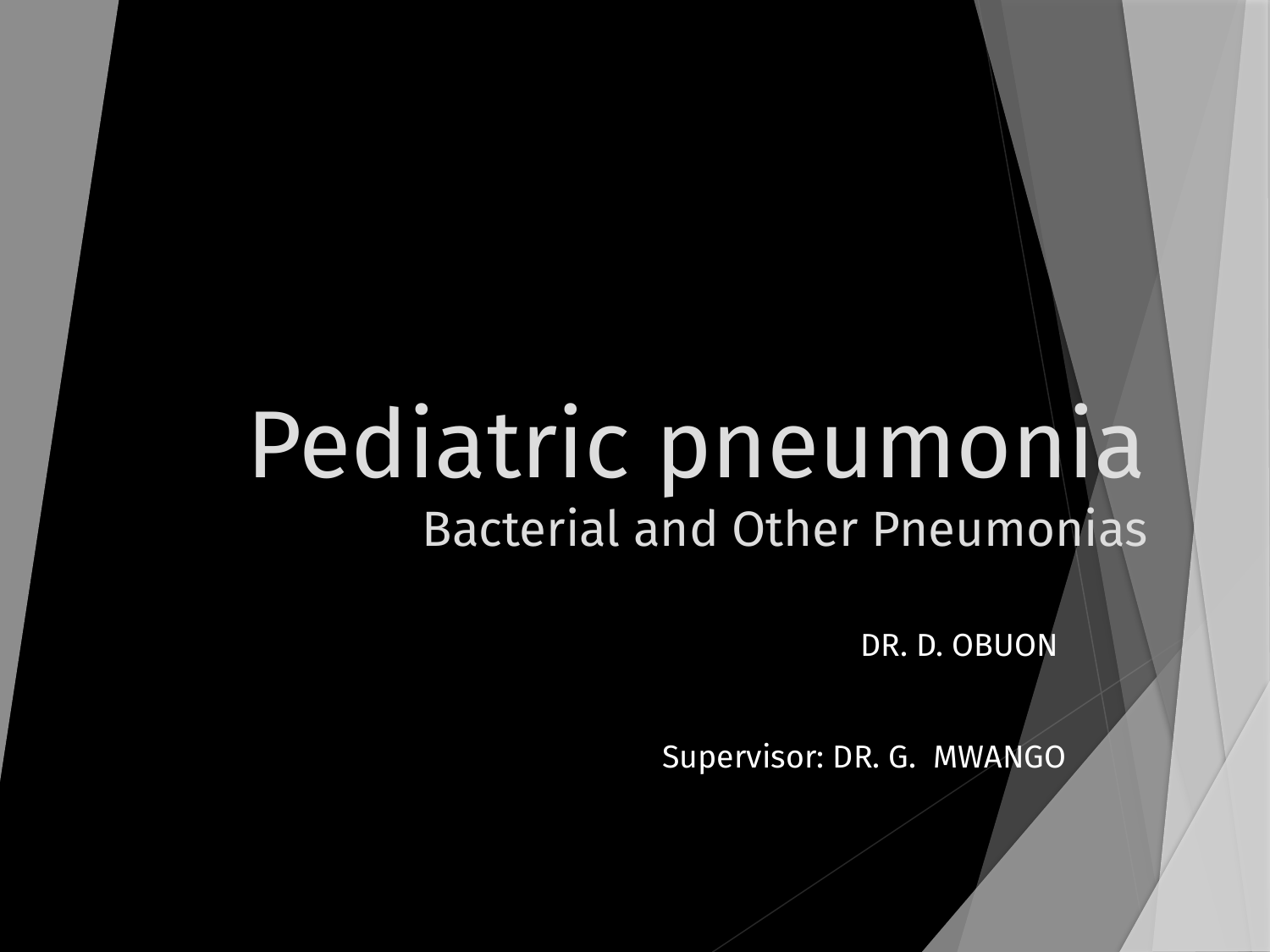

# Pediatric pneumonia Bacterial and Other Pneumonias

DR. D. OBUON

Supervisor: DR. G.  MWANGO